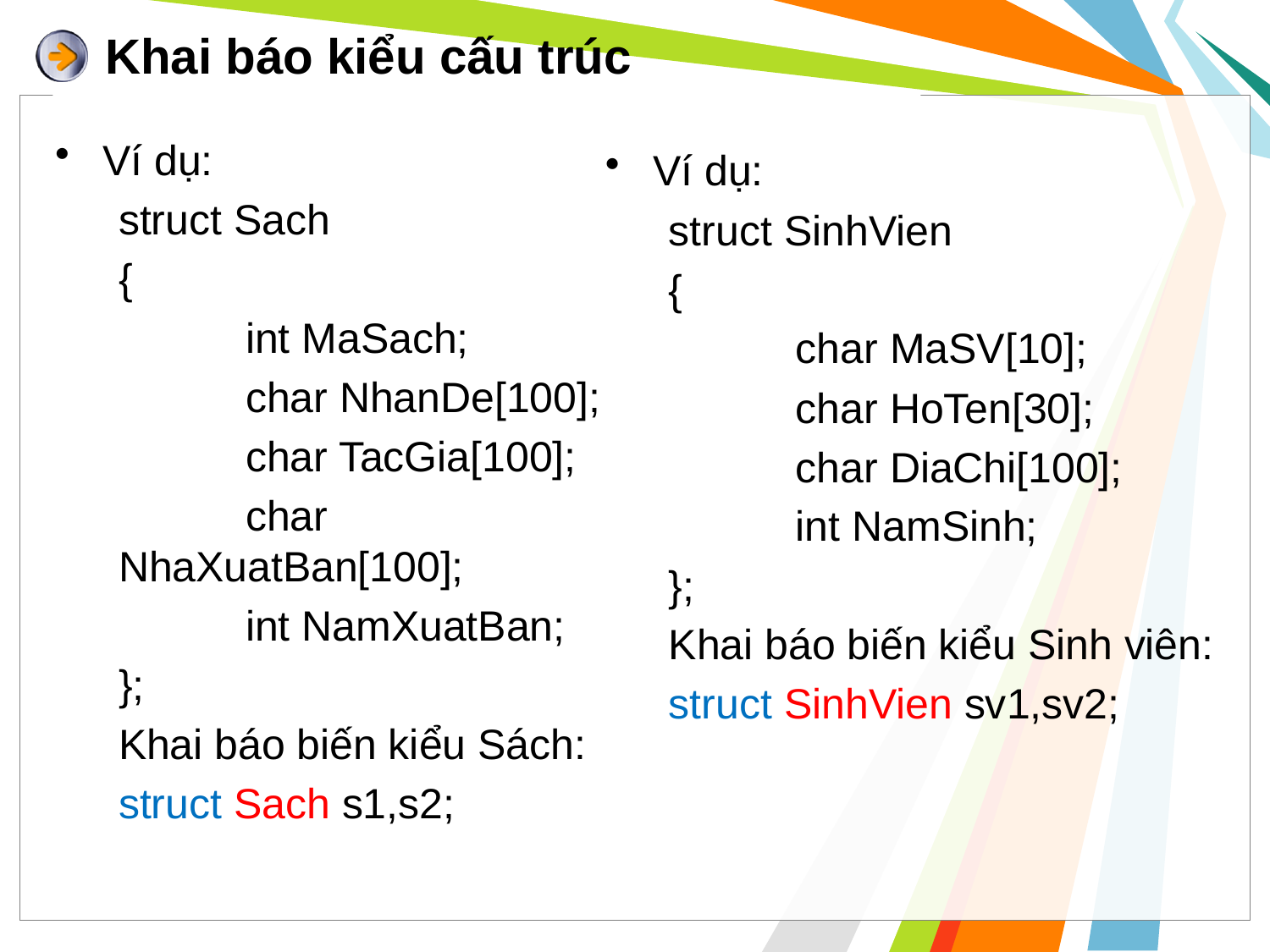

# Khai báo kiểu cấu trúc
Ví dụ:
struct Sach
{
	int MaSach;
	char NhanDe[100];
	char TacGia[100];
	char NhaXuatBan[100];
	int NamXuatBan;
};
Khai báo biến kiểu Sách:
struct Sach s1,s2;
Ví dụ:
struct SinhVien
{
	char MaSV[10];
	char HoTen[30];
	char DiaChi[100];
	int NamSinh;
};
Khai báo biến kiểu Sinh viên:
struct SinhVien sv1,sv2;